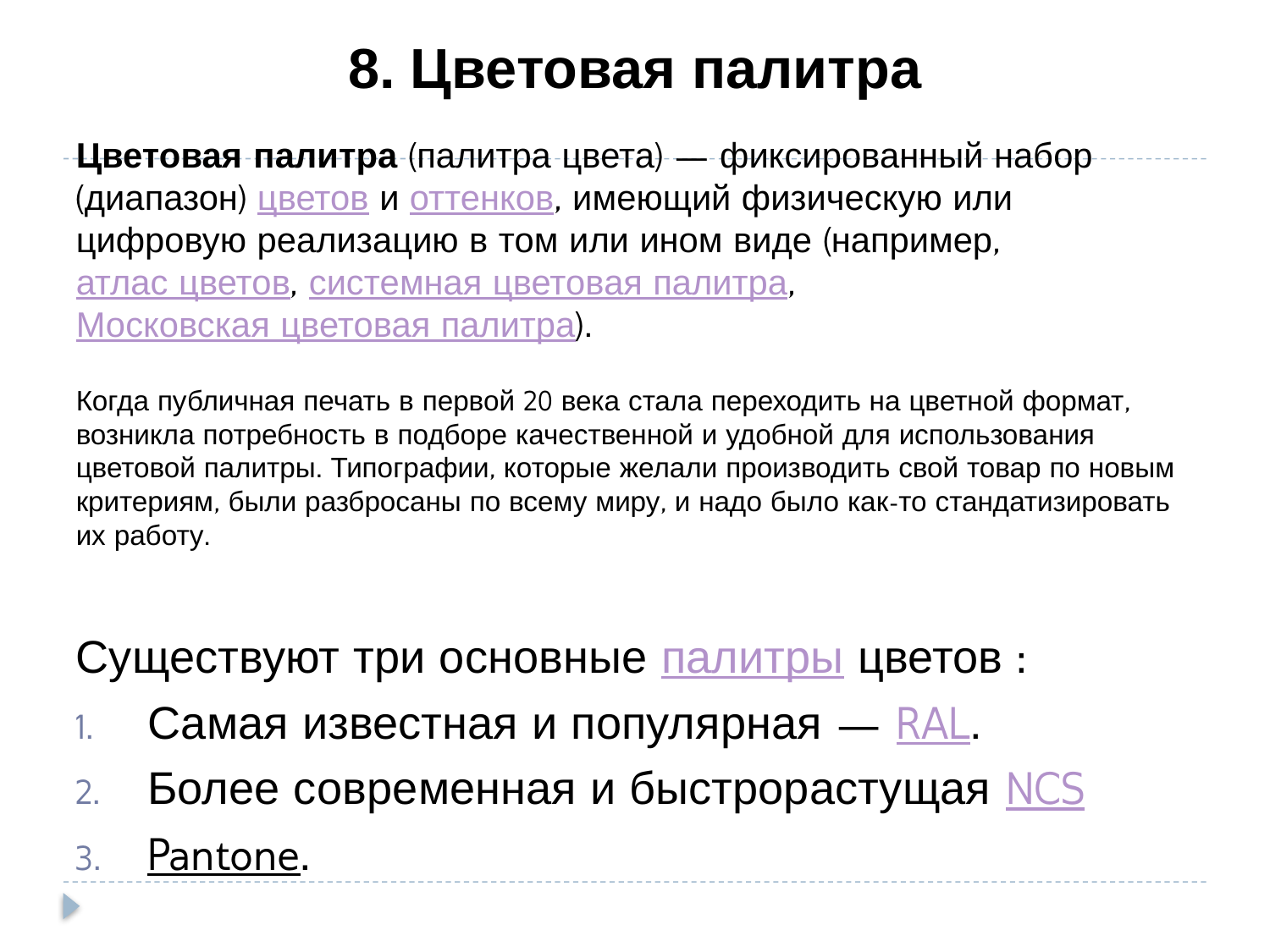

# 8. Цветовая палитра
Цветовая палитра (палитра цвета) — фиксированный набор (диапазон) цветов и оттенков, имеющий физическую или цифровую реализацию в том или ином виде (например, атлас цветов, системная цветовая палитра, Московская цветовая палитра).

Когда публичная печать в первой 20 века стала переходить на цветной формат, возникла потребность в подборе качественной и удобной для использования цветовой палитры. Типографии, которые желали производить свой товар по новым критериям, были разбросаны по всему миру, и надо было как-то стандатизировать их работу.

Существуют три основные палитры цветов :
Самая известная и популярная — RAL.
Более современная и быстрорастущая NCS
Pantone.